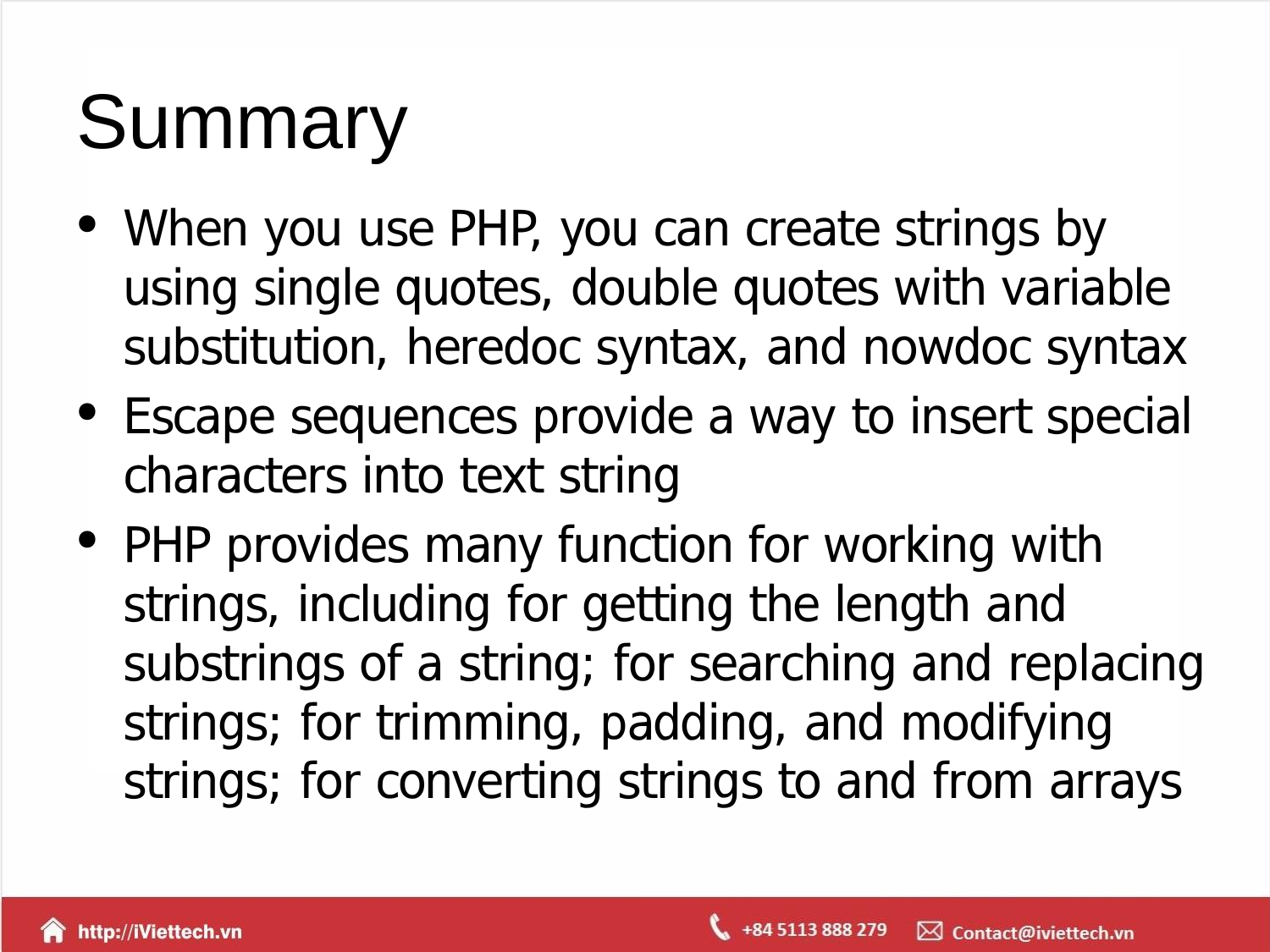

# Summary
When you use PHP, you can create strings by using single quotes, double quotes with variable substitution, heredoc syntax, and nowdoc syntax
Escape sequences provide a way to insert special characters into text string
PHP provides many function for working with strings, including for getting the length and substrings of a string; for searching and replacing strings; for trimming, padding, and modifying strings; for converting strings to and from arrays